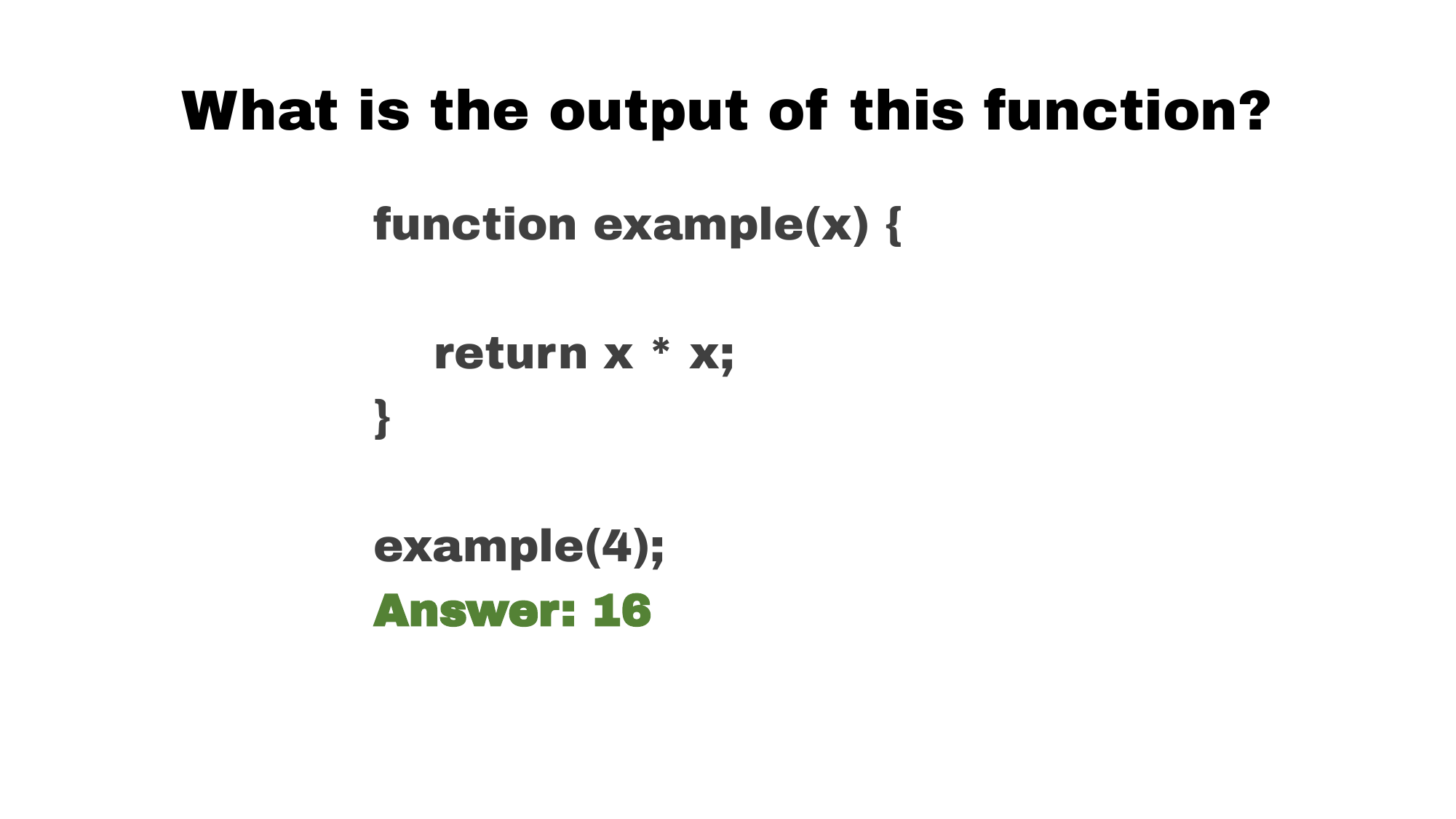

# What is the output of this function?
function example(x) {

    return x * x;
}

example(4);
Answer: 16